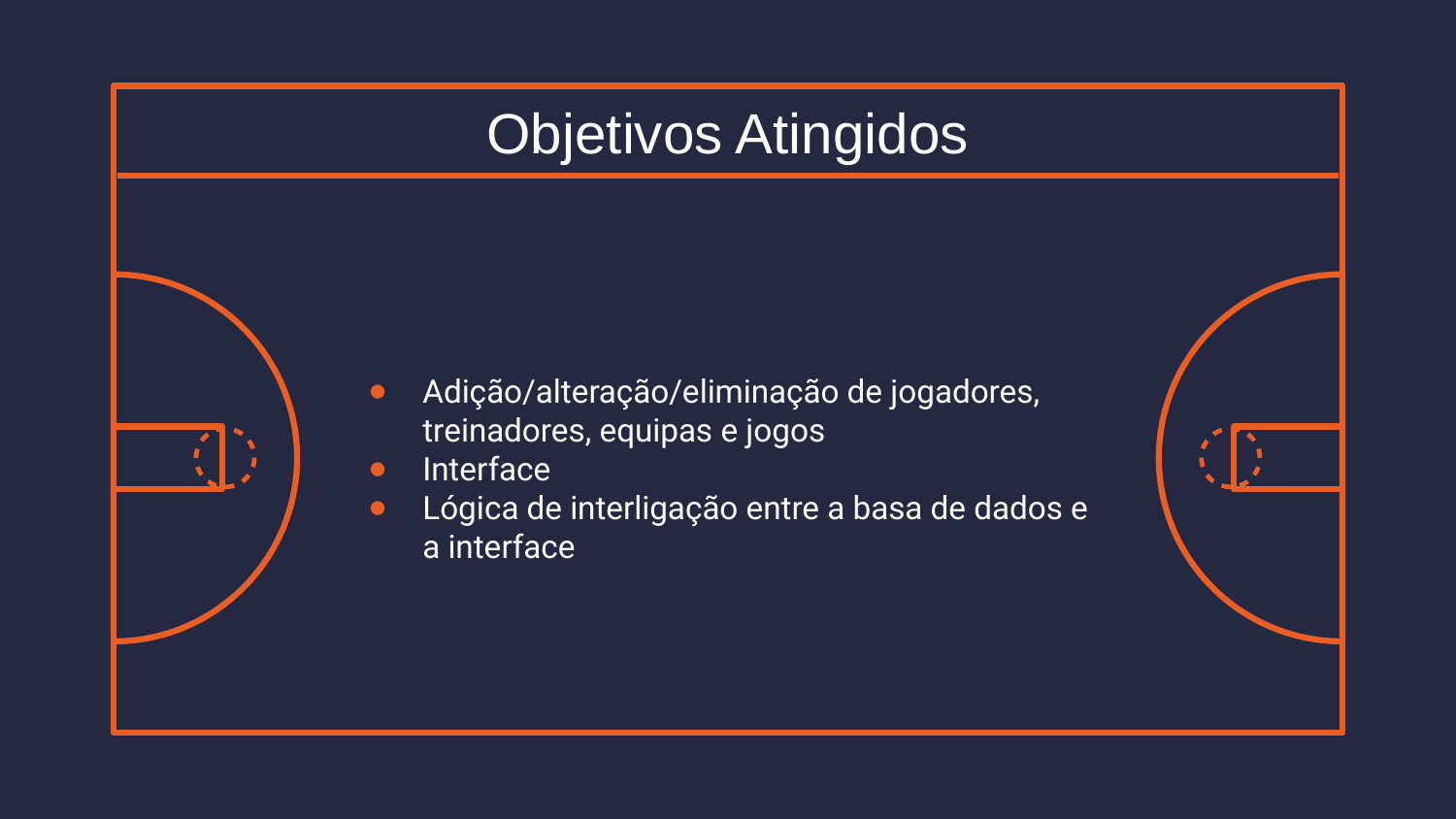

# Objetivos Atingidos

Adição/alteração/eliminação de jogadores, treinadores, equipas e jogos
Interface
Lógica de interligação entre a basa de dados e a interface